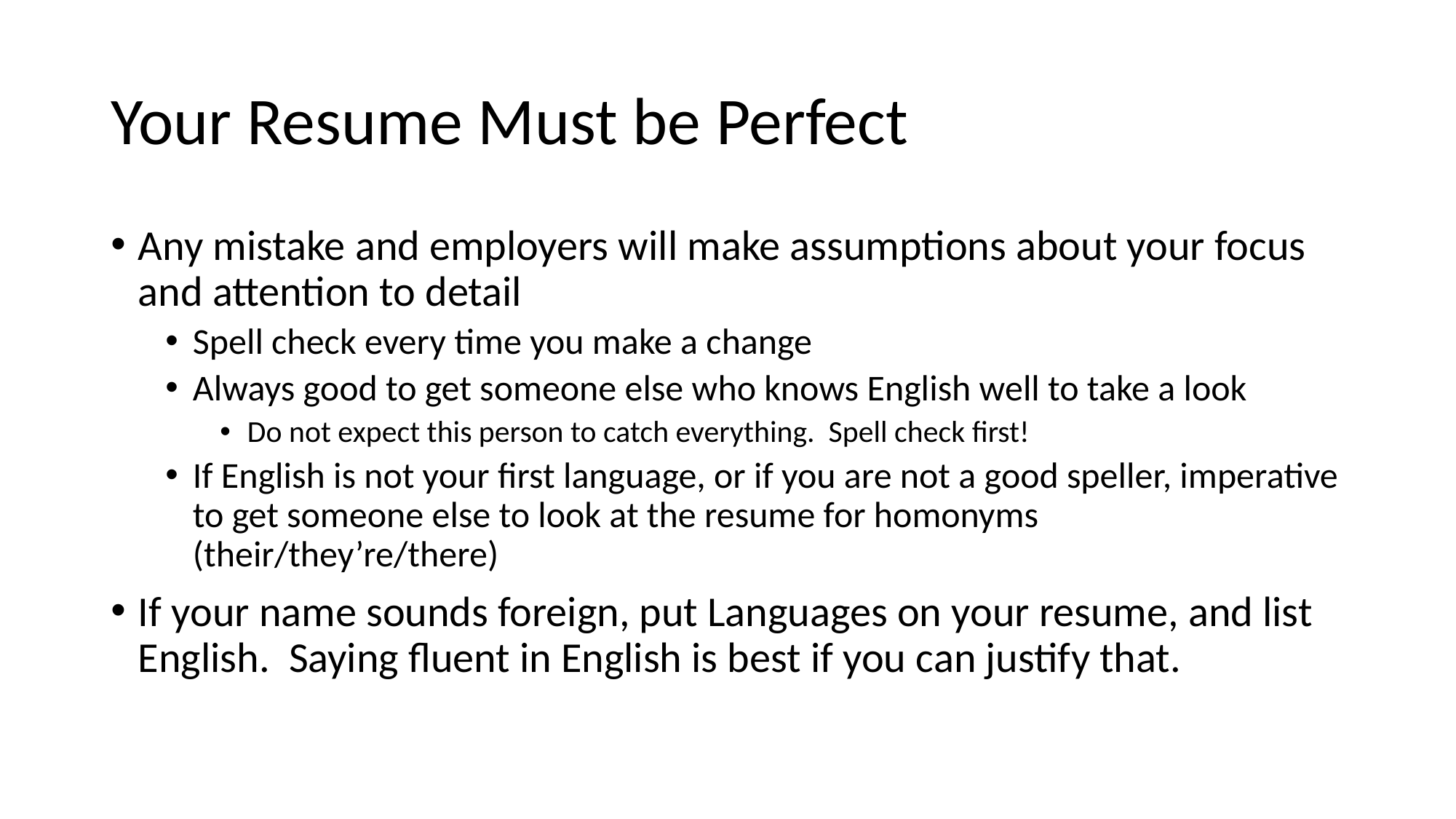

# Your Resume Must be Perfect
Any mistake and employers will make assumptions about your focus and attention to detail
Spell check every time you make a change
Always good to get someone else who knows English well to take a look
Do not expect this person to catch everything.  Spell check first!
If English is not your first language, or if you are not a good speller, imperative to get someone else to look at the resume for homonyms (their/they’re/there)
If your name sounds foreign, put Languages on your resume, and list English.  Saying fluent in English is best if you can justify that.